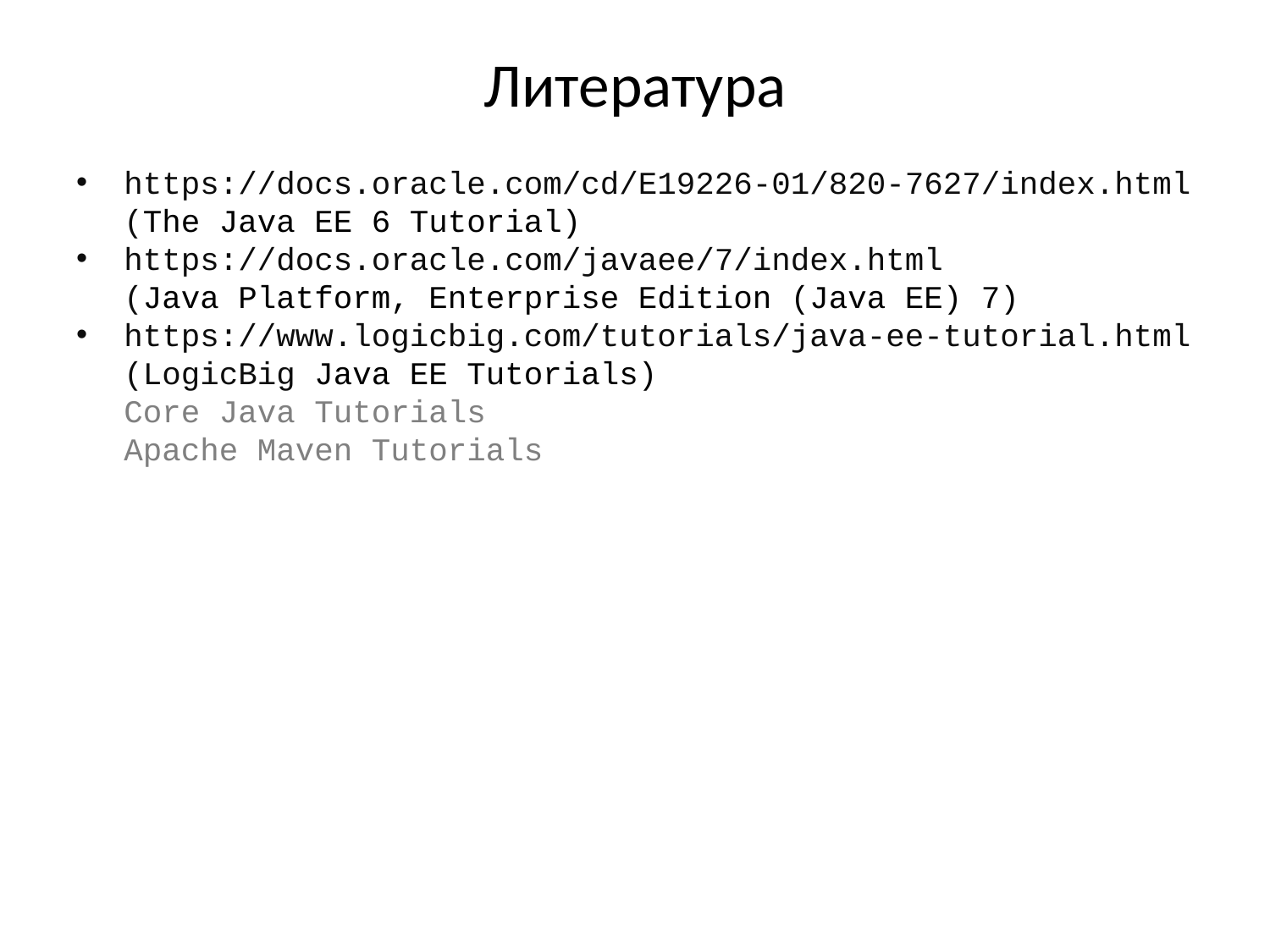

# Литература
https://docs.oracle.com/cd/E19226-01/820-7627/index.html (The Java EE 6 Tutorial)
https://docs.oracle.com/javaee/7/index.html
(Java Platform, Enterprise Edition (Java EE) 7)
https://www.logicbig.com/tutorials/java-ee-tutorial.html
(LogicBig Java EE Tutorials)
Core Java Tutorials
Apache Maven Tutorials